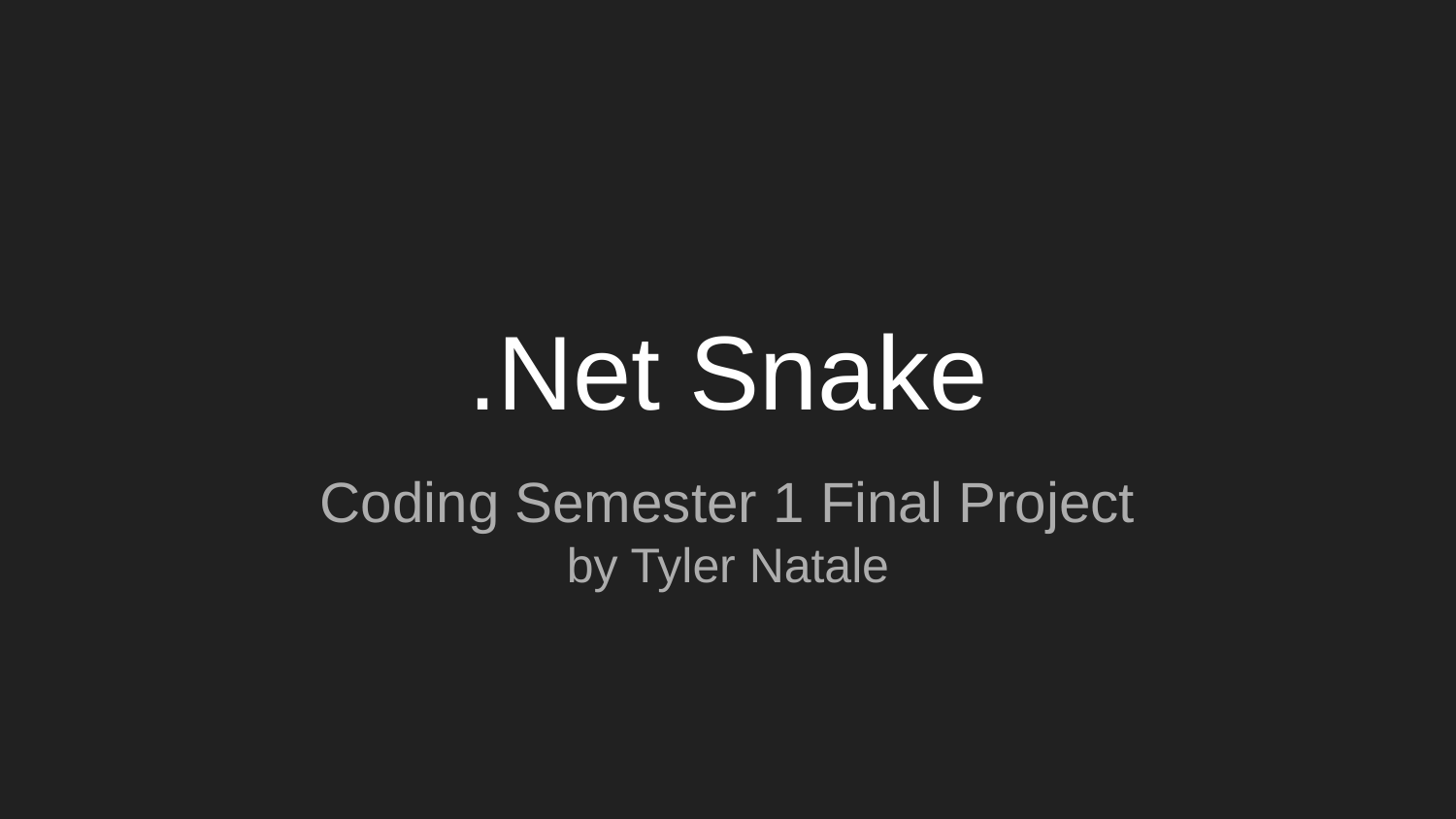

# .Net Snake
Coding Semester 1 Final Project
by Tyler Natale